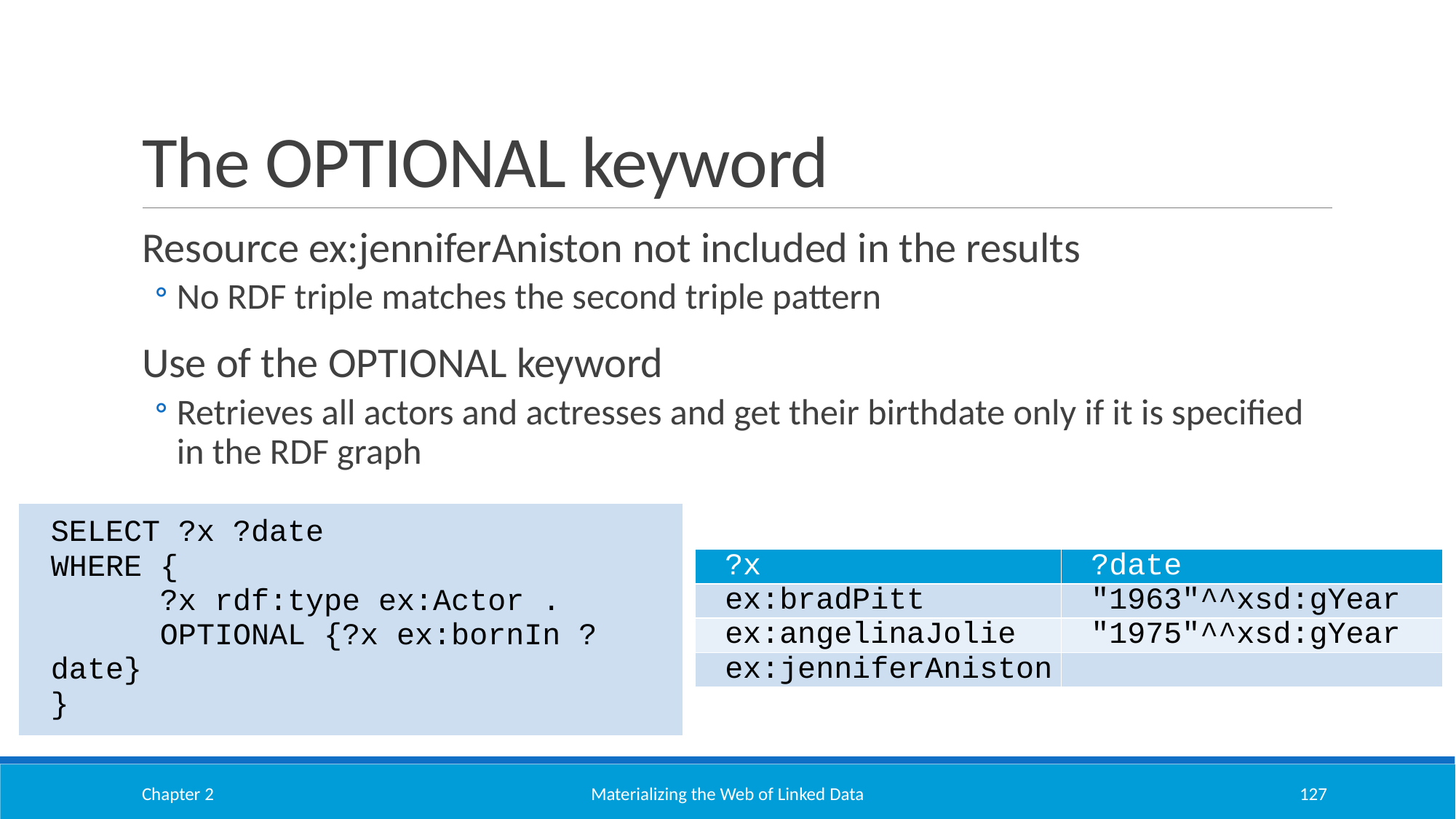

# The OPTIONAL keyword
Resource ex:jenniferAniston not included in the results
No RDF triple matches the second triple pattern
Use of the OPTIONAL keyword
Retrieves all actors and actresses and get their birthdate only if it is specified in the RDF graph

| SELECT ?x ?date WHERE { ?x rdf:type ex:Actor . OPTIONAL {?x ex:bornIn ?date} } |
| --- |
| ?x | ?date |
| --- | --- |
| ex:bradPitt | "1963"^^xsd:gYear |
| ex:angelinaJolie | "1975"^^xsd:gYear |
| ex:jenniferAniston |  |
Chapter 2
Materializing the Web of Linked Data
127